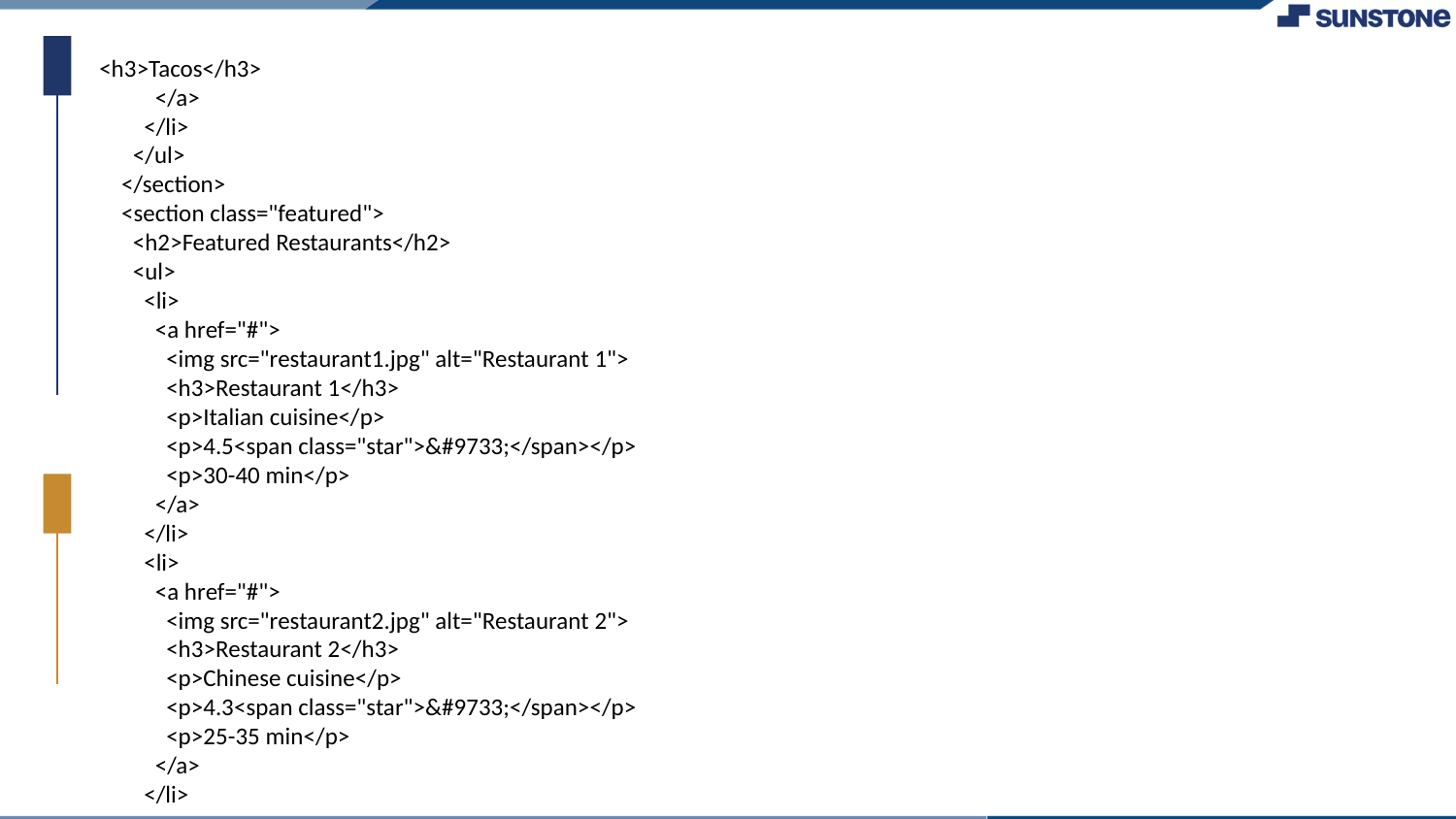

<h3>Tacos</h3>
          </a>
        </li>
      </ul>
    </section>
    <section class="featured">
      <h2>Featured Restaurants</h2>
      <ul>
        <li>
          <a href="#">
            <img src="restaurant1.jpg" alt="Restaurant 1">
            <h3>Restaurant 1</h3>
            <p>Italian cuisine</p>
            <p>4.5<span class="star">&#9733;</span></p>
            <p>30-40 min</p>
          </a>
        </li>
        <li>
          <a href="#">
            <img src="restaurant2.jpg" alt="Restaurant 2">
            <h3>Restaurant 2</h3>
            <p>Chinese cuisine</p>
            <p>4.3<span class="star">&#9733;</span></p>
            <p>25-35 min</p>
          </a>
        </li>